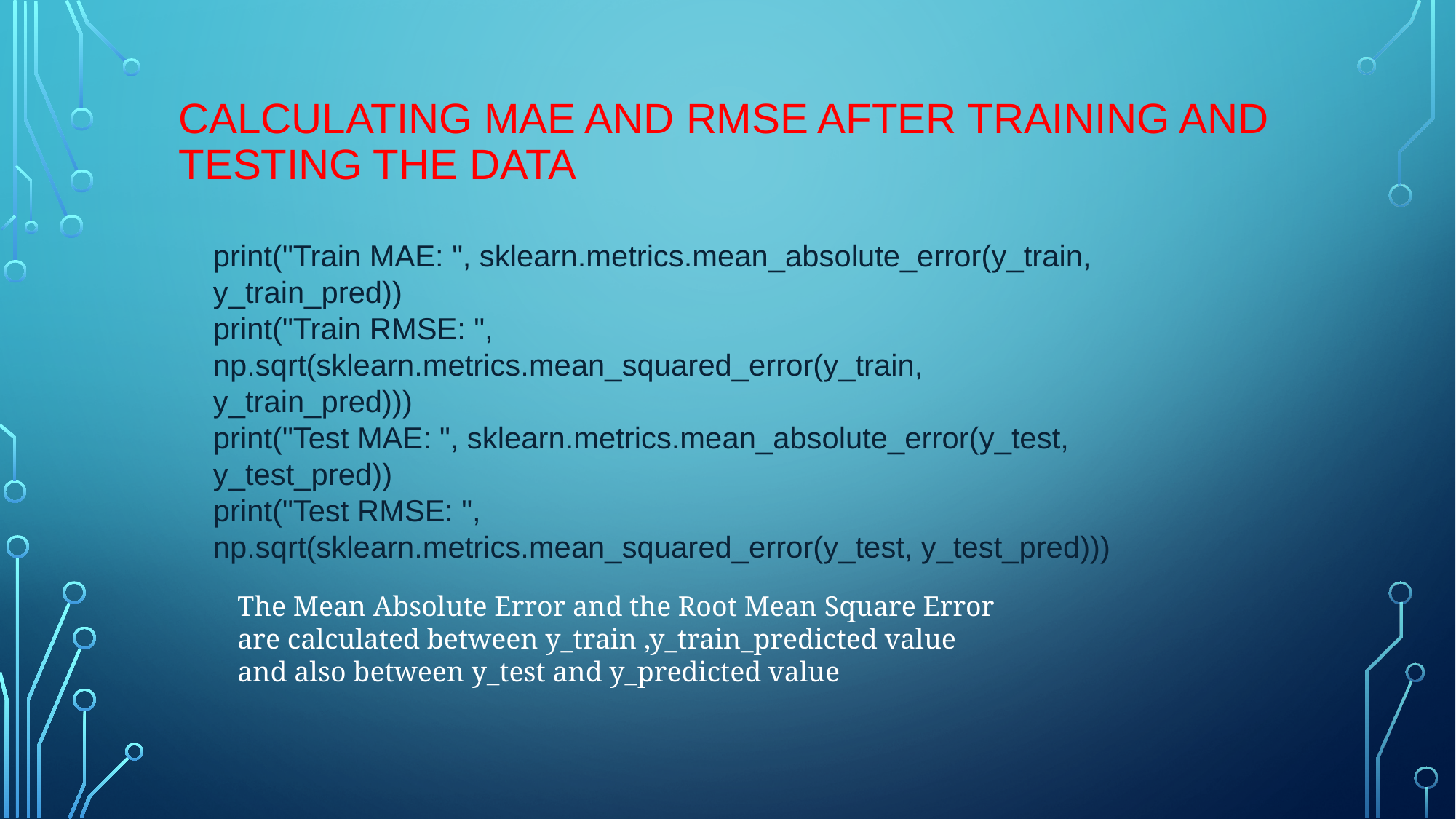

# CALCULATING MAE AND RMSE AFTER TRAINING AND TESTING THE DATA
print("Train MAE: ", sklearn.metrics.mean_absolute_error(y_train, y_train_pred))
print("Train RMSE: ", np.sqrt(sklearn.metrics.mean_squared_error(y_train, y_train_pred)))
print("Test MAE: ", sklearn.metrics.mean_absolute_error(y_test, y_test_pred))
print("Test RMSE: ", np.sqrt(sklearn.metrics.mean_squared_error(y_test, y_test_pred)))
The Mean Absolute Error and the Root Mean Square Error are calculated between y_train ,y_train_predicted value and also between y_test and y_predicted value